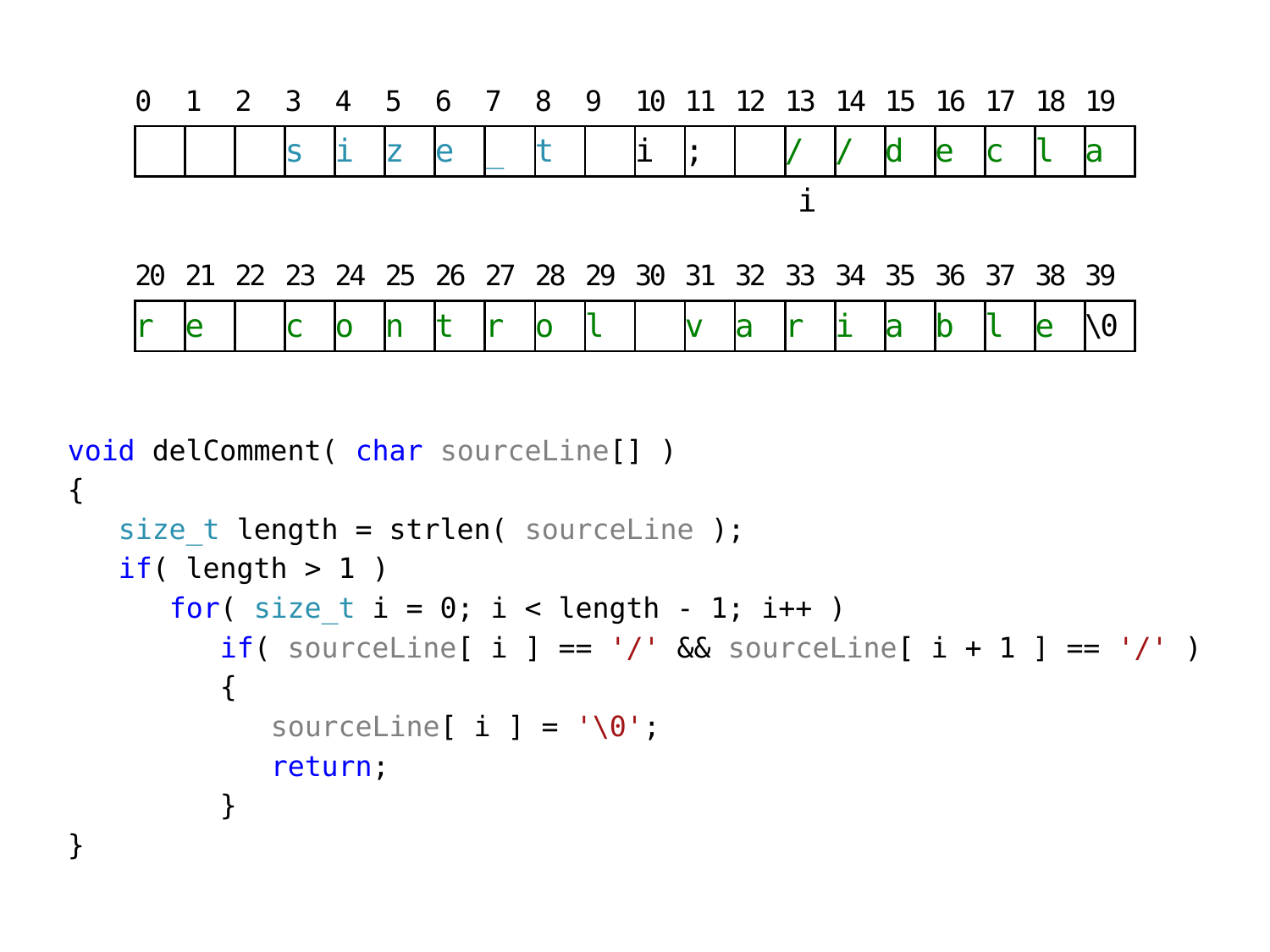

| 0 | 1 | 2 | 3 | 4 | 5 | 6 | 7 | 8 | 9 | 10 | 11 | 12 | 13 | 14 | 15 | 16 | 17 | 18 | 19 |
| --- | --- | --- | --- | --- | --- | --- | --- | --- | --- | --- | --- | --- | --- | --- | --- | --- | --- | --- | --- |
|  |  |  | s | i | z | e | \_ | t |  | i | ; |  | / | / | d | e | c | l | a |
|  |  |  |  |  |  |  |  |  |  |  |  |  | i |  |  |  |  |  |  |
| 20 | 21 | 22 | 23 | 24 | 25 | 26 | 27 | 28 | 29 | 30 | 31 | 32 | 33 | 34 | 35 | 36 | 37 | 38 | 39 |
| --- | --- | --- | --- | --- | --- | --- | --- | --- | --- | --- | --- | --- | --- | --- | --- | --- | --- | --- | --- |
| r | e |  | c | o | n | t | r | o | l |  | v | a | r | i | a | b | l | e | \0 |
void delComment( char sourceLine[] )
{
   size_t length = strlen( sourceLine );
   if( length > 1 )
      for( size_t i = 0; i < length - 1; i++ )
         if( sourceLine[ i ] == '/' && sourceLine[ i + 1 ] == '/' )
         {
            sourceLine[ i ] = '\0';
            return;
         }
}